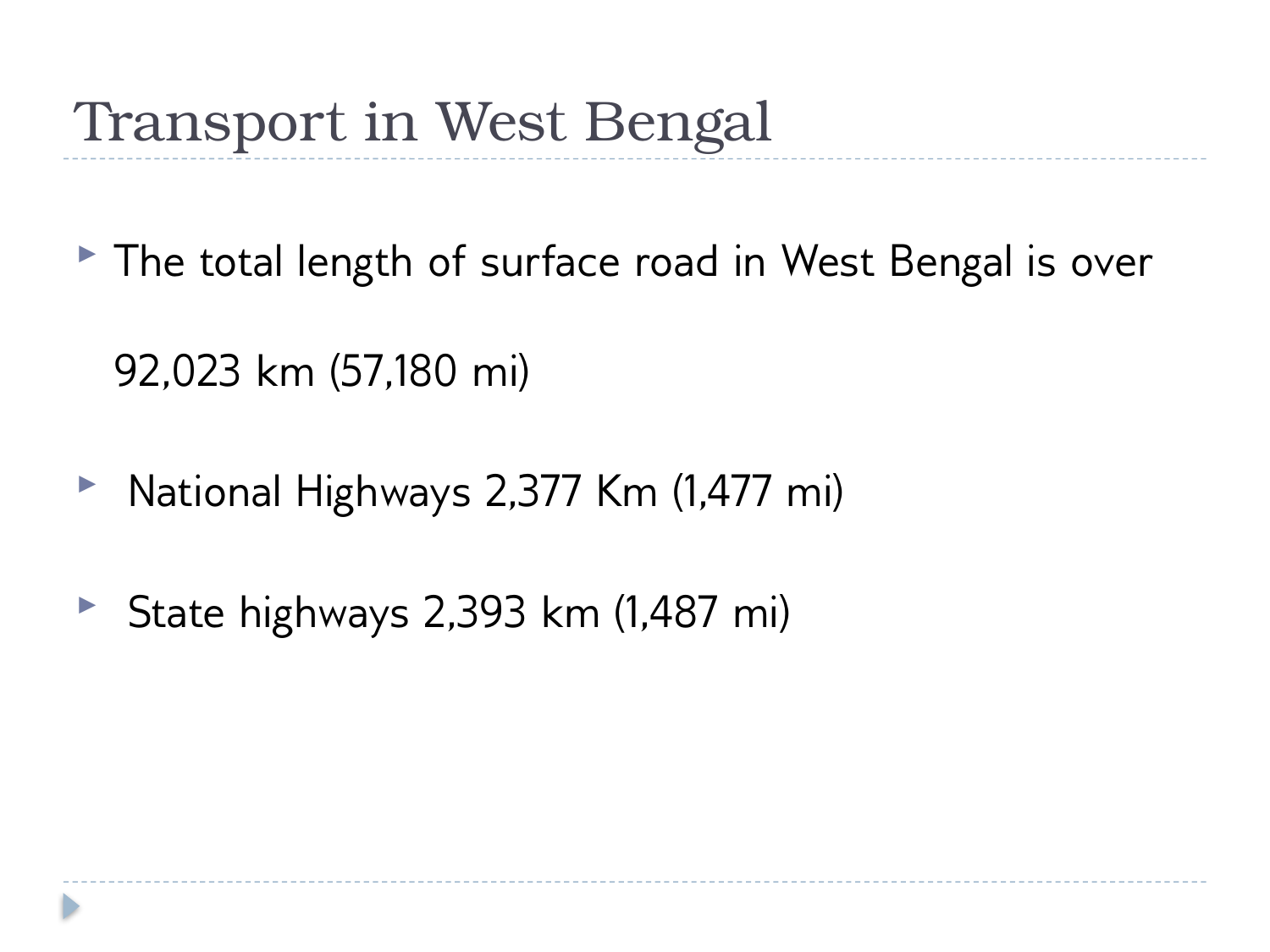

# Transport in West Bengal
The total length of surface road in West Bengal is over 92,023 km (57,180 mi)
 National Highways 2,377 Km (1,477 mi)
 State highways 2,393 km (1,487 mi)